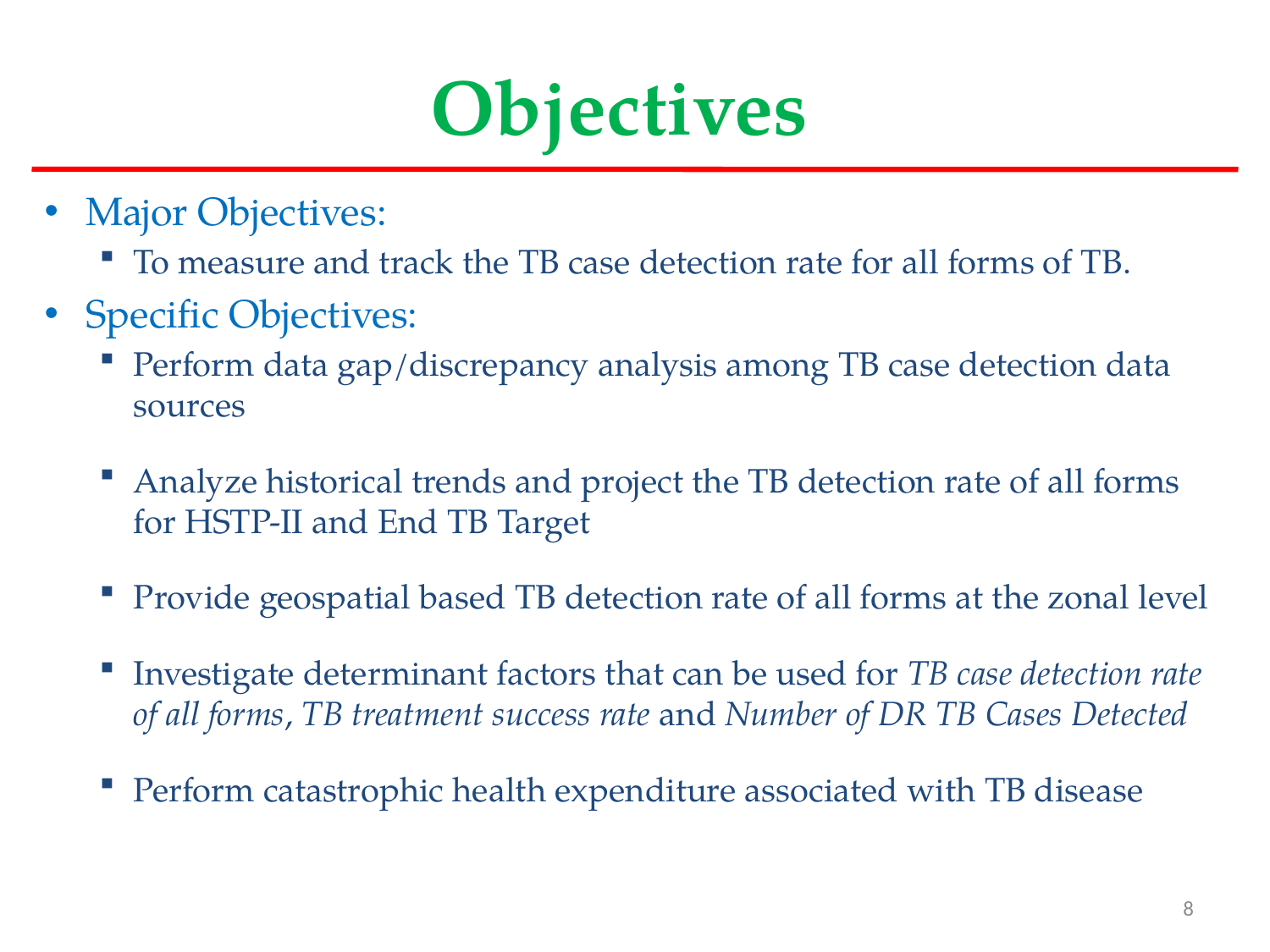

# Objectives
Major Objectives:
To measure and track the TB case detection rate for all forms of TB.
Specific Objectives:
Perform data gap/discrepancy analysis among TB case detection data sources

Analyze historical trends and project the TB detection rate of all forms for HSTP-II and End TB Target

Provide geospatial based TB detection rate of all forms at the zonal level

Investigate determinant factors that can be used for TB case detection rate of all forms, TB treatment success rate and Number of DR TB Cases Detected

Perform catastrophic health expenditure associated with TB disease
8